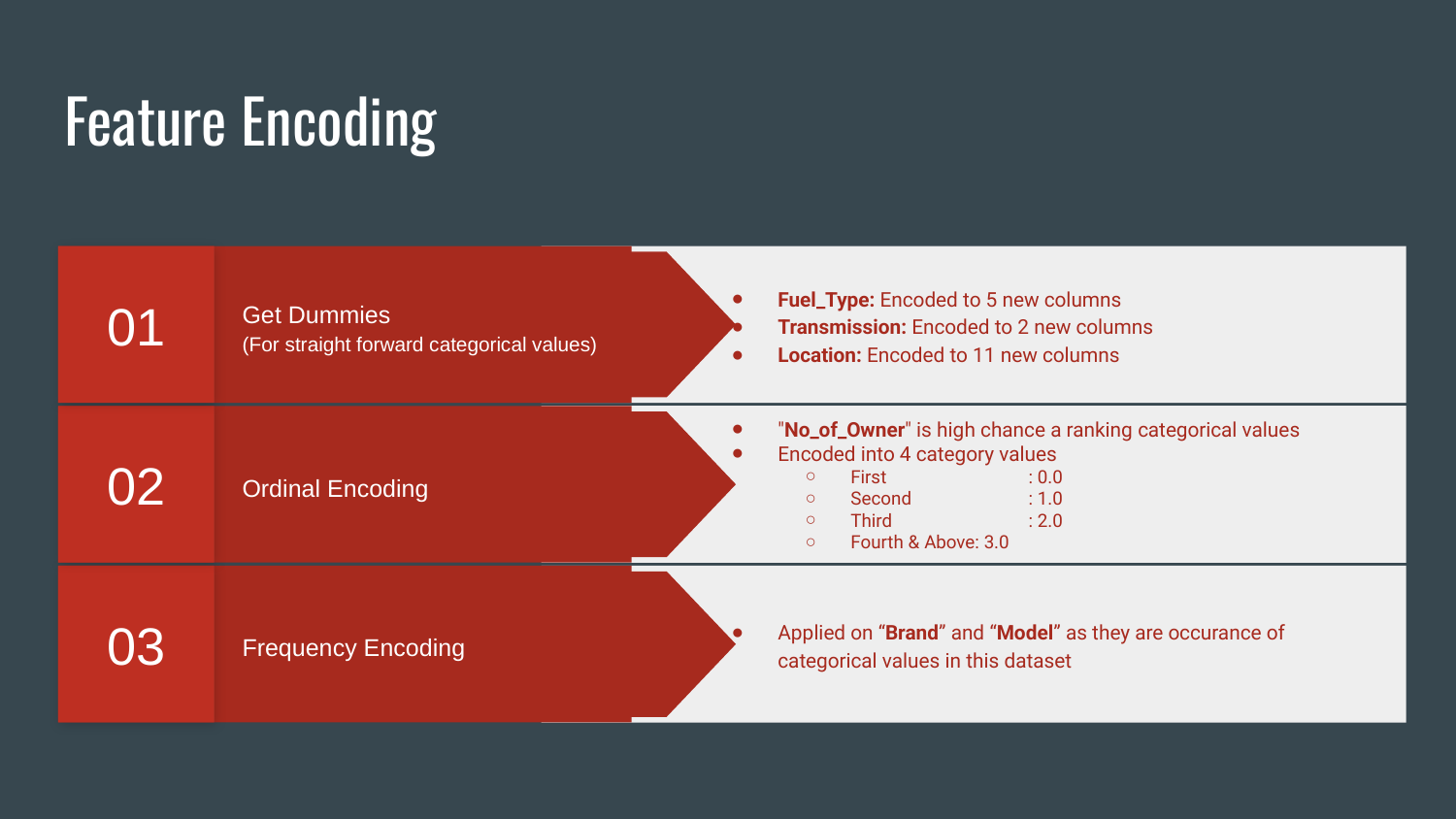

# Feature Encoding

01

Fuel_Type: Encoded to 5 new columns
Transmission: Encoded to 2 new columns
Location: Encoded to 11 new columns
Get Dummies
(For straight forward categorical values)

02

"No_of_Owner" is high chance a ranking categorical values
Encoded into 4 category values
First	       : 0.0
Second	       : 1.0
Third	       : 2.0
Fourth & Above: 3.0
Ordinal Encoding

03

Applied on “Brand” and “Model” as they are occurance of categorical values in this dataset
Frequency Encoding